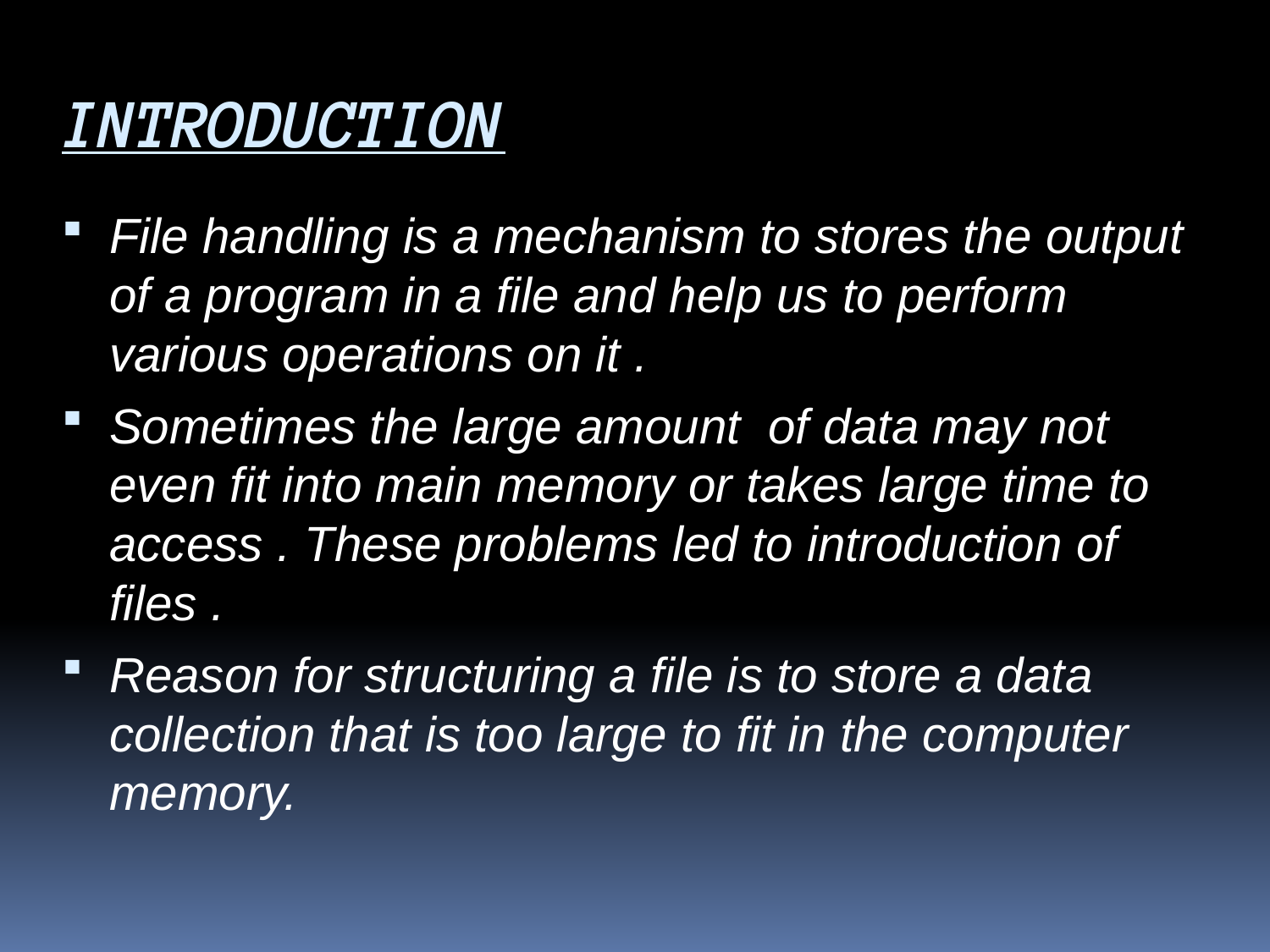

# INTRODUCTION
File handling is a mechanism to stores the output of a program in a file and help us to perform various operations on it .
Sometimes the large amount  of data may not even fit into main memory or takes large time to access . These problems led to introduction of files .
Reason for structuring a file is to store a data collection that is too large to fit in the computer memory.